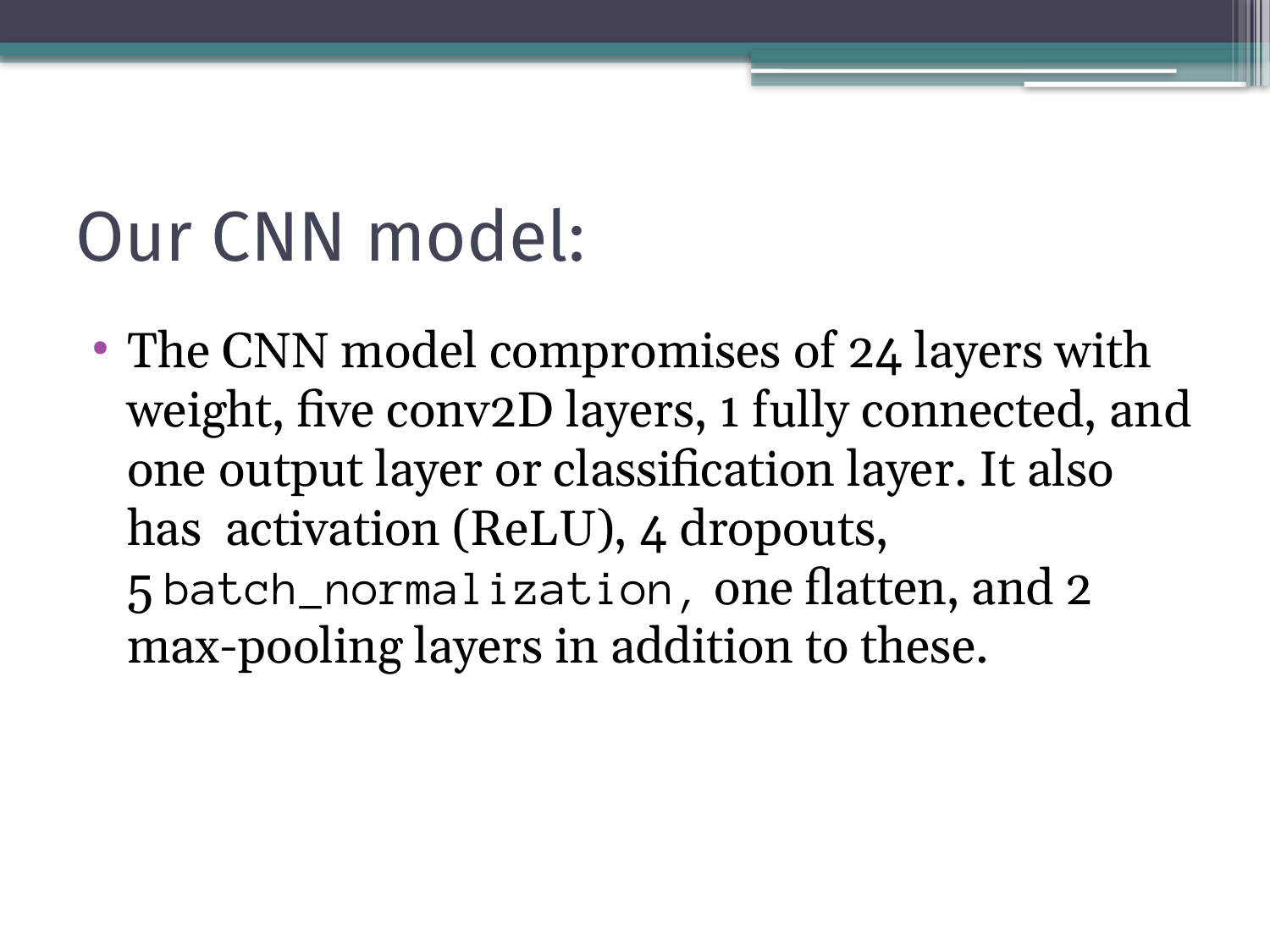

# Our CNN model:
The CNN model compromises of 24 layers with weight, five conv2D layers, 1 fully connected, and one output layer or classification layer. It also has  activation (ReLU), 4 dropouts, 5 batch_normalization, one flatten, and 2 max-pooling layers in addition to these.